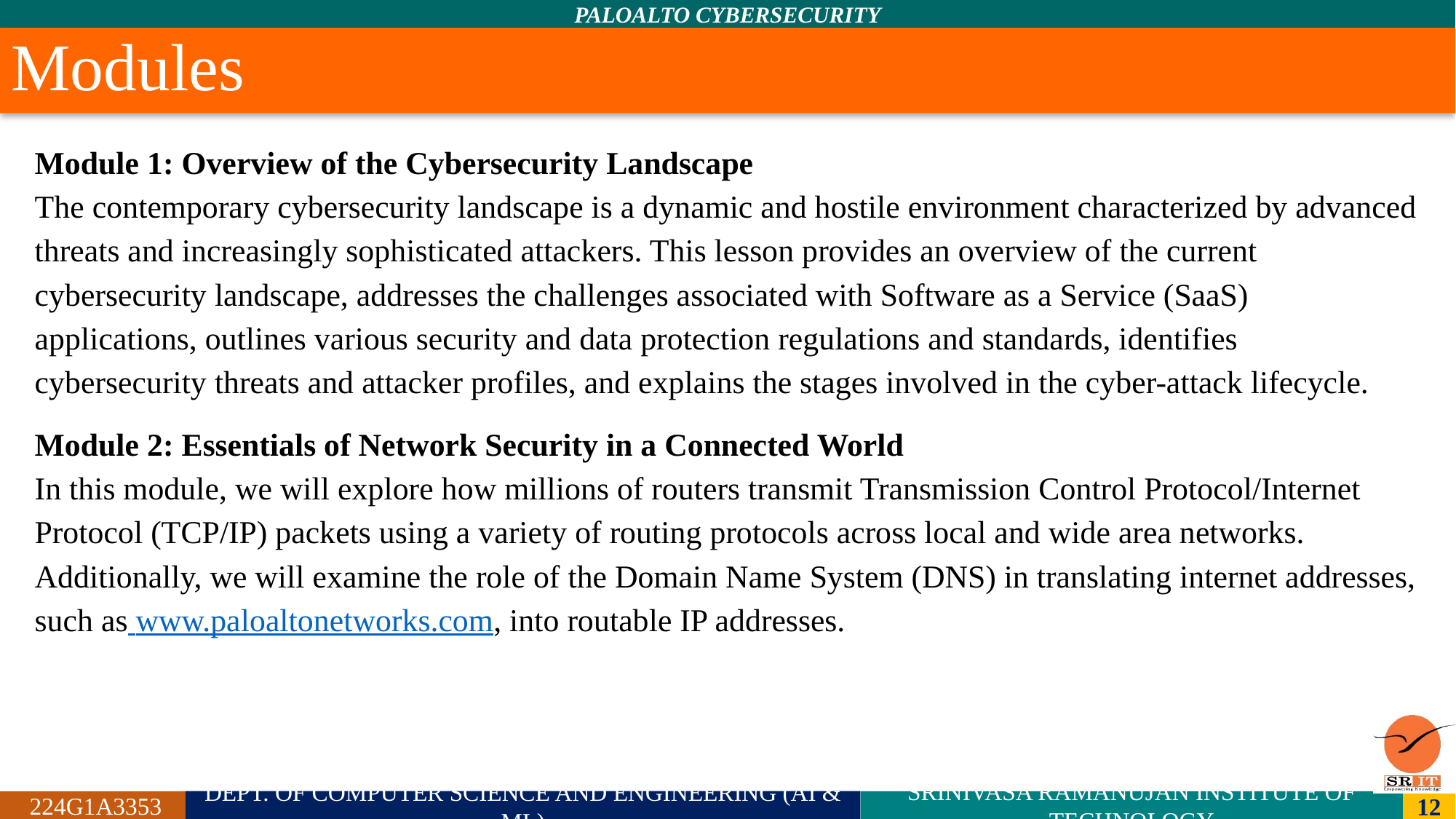

# Modules
Module 1: Overview of the Cybersecurity Landscape
The contemporary cybersecurity landscape is a dynamic and hostile environment characterized by advanced threats and increasingly sophisticated attackers. This lesson provides an overview of the current cybersecurity landscape, addresses the challenges associated with Software as a Service (SaaS) applications, outlines various security and data protection regulations and standards, identifies cybersecurity threats and attacker profiles, and explains the stages involved in the cyber-attack lifecycle.
Module 2: Essentials of Network Security in a Connected World
In this module, we will explore how millions of routers transmit Transmission Control Protocol/Internet Protocol (TCP/IP) packets using a variety of routing protocols across local and wide area networks. Additionally, we will examine the role of the Domain Name System (DNS) in translating internet addresses, such as www.paloaltonetworks.com, into routable IP addresses.